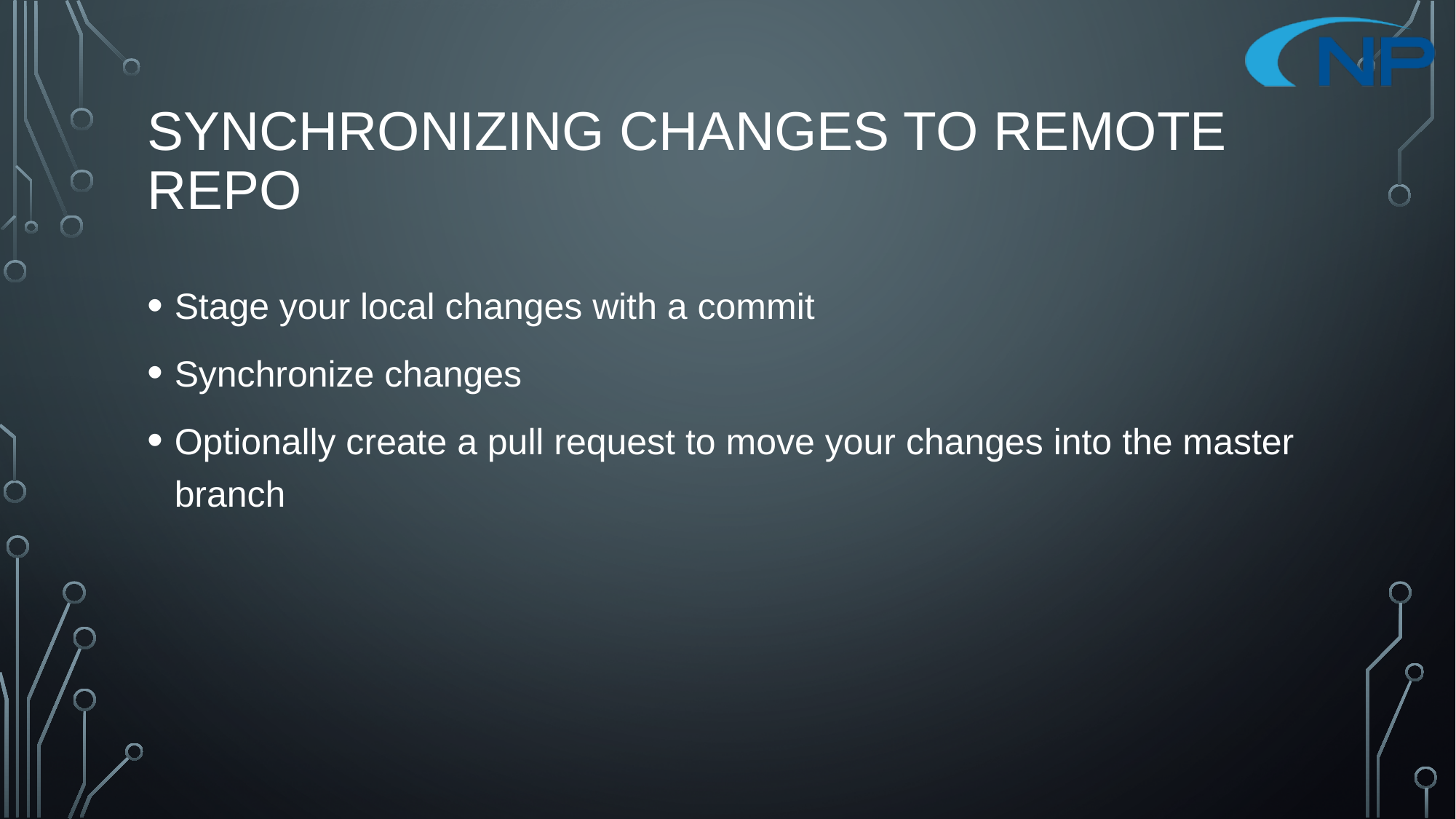

# Synchronizing changes to remote repo
Stage your local changes with a commit
Synchronize changes
Optionally create a pull request to move your changes into the master branch